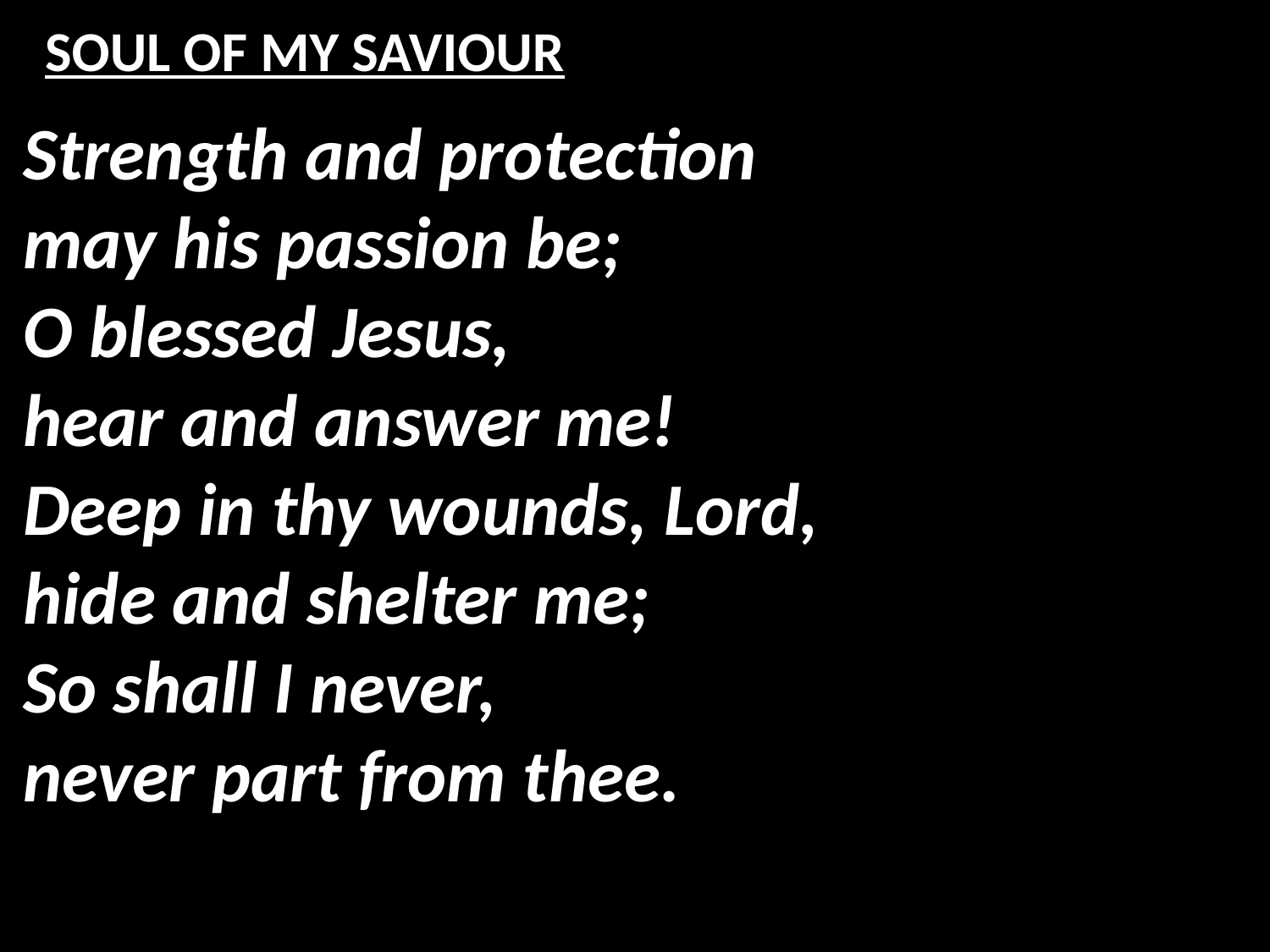

# SOUL OF MY SAVIOUR
Strength and protection
may his passion be;
O blessed Jesus,
hear and answer me!
Deep in thy wounds, Lord,
hide and shelter me;
So shall I never,
never part from thee.